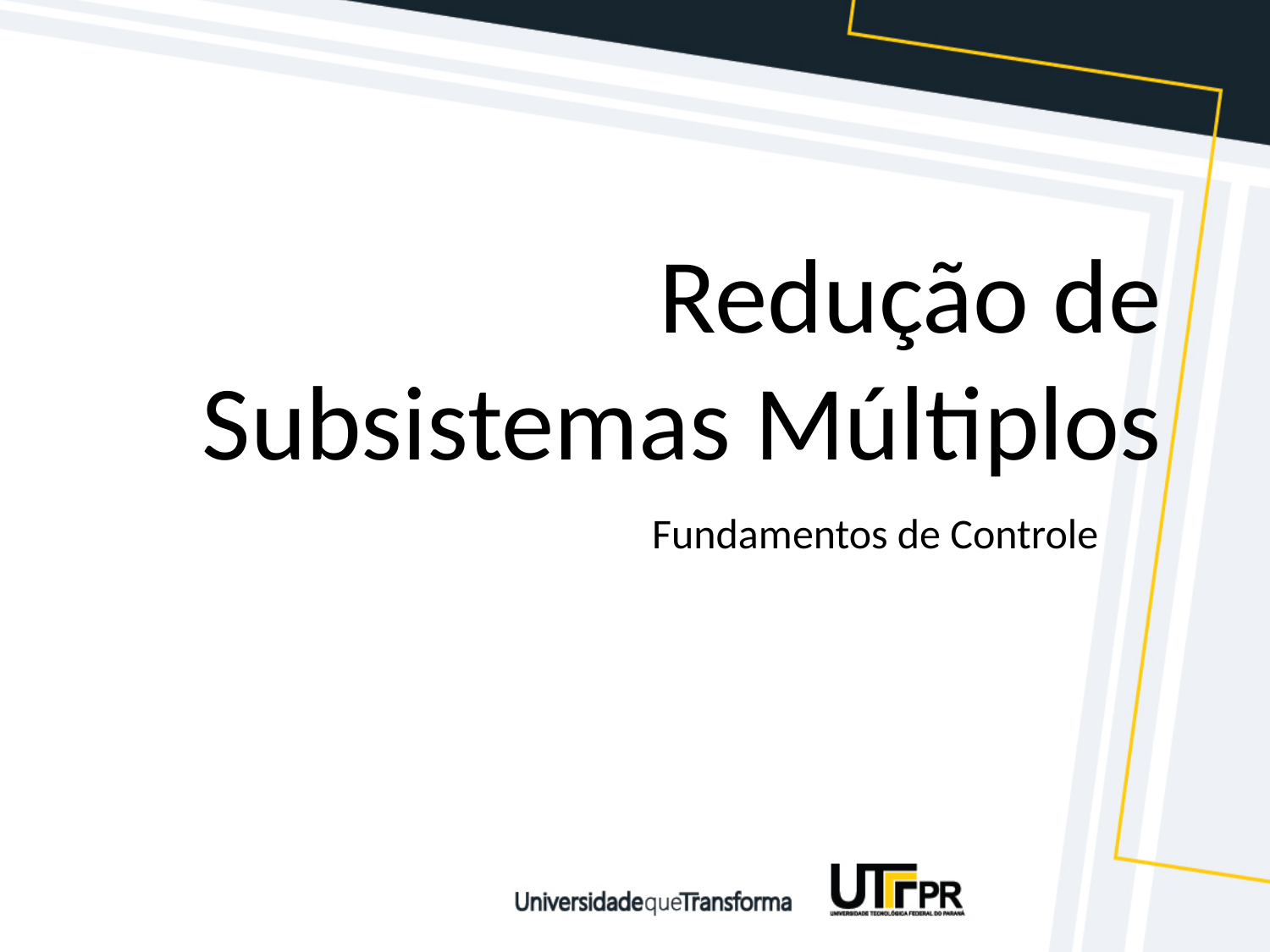

# Redução de Subsistemas Múltiplos
Fundamentos de Controle